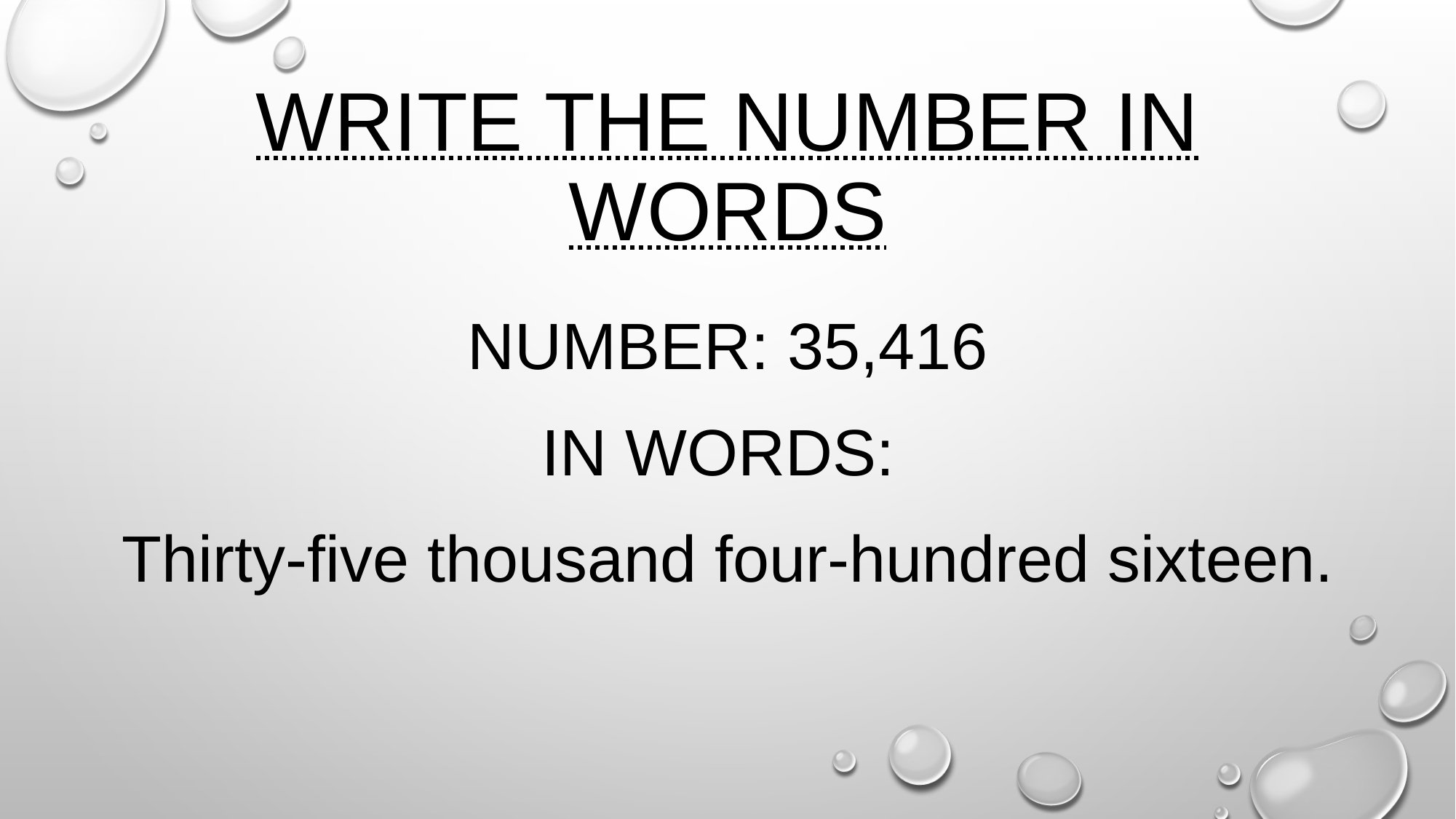

# Write the number in words
NUMBER: 35,416
IN WORDS:
Thirty-five thousand four-hundred sixteen.